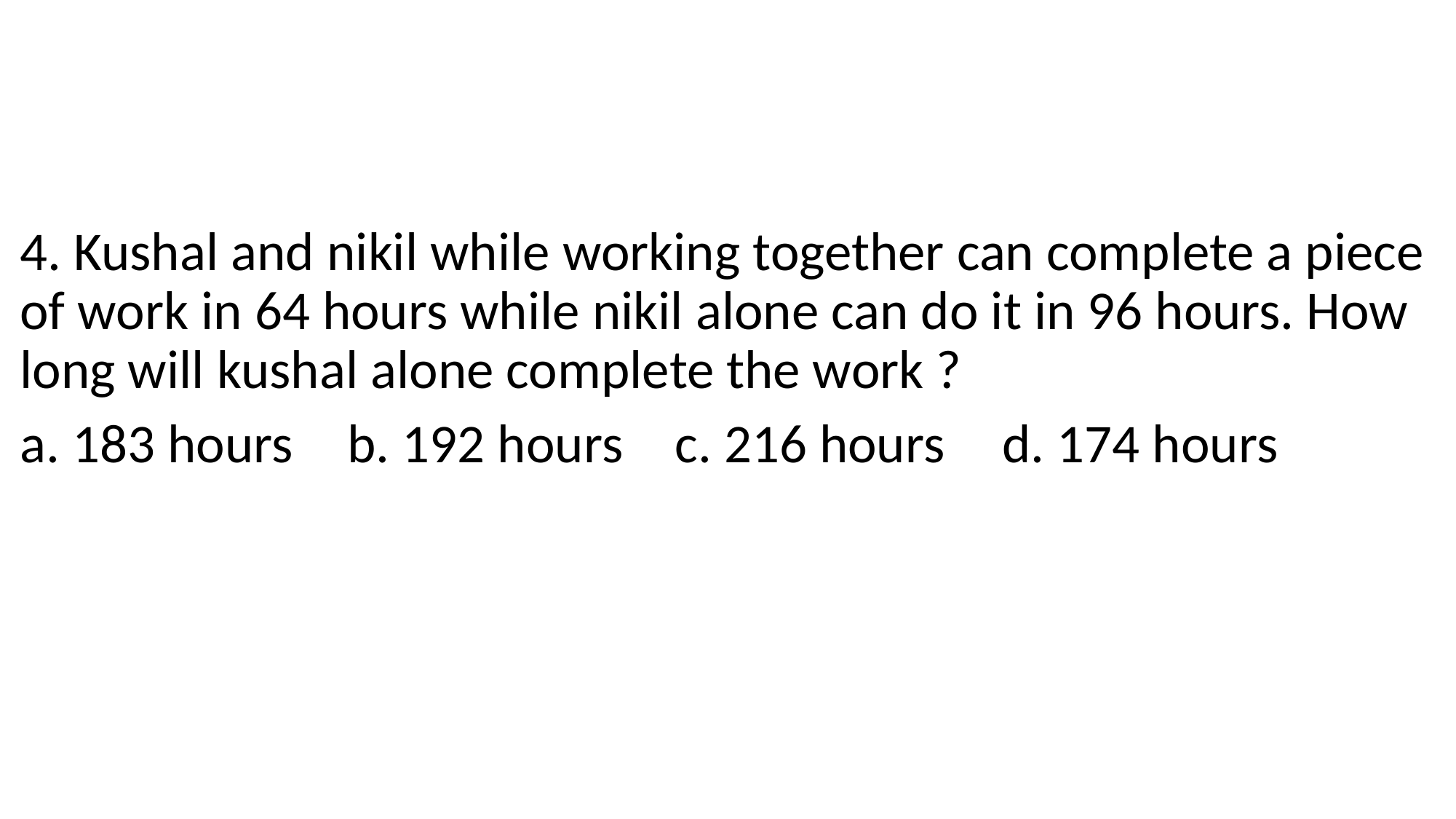

4. Kushal and nikil while working together can complete a piece of work in 64 hours while nikil alone can do it in 96 hours. How long will kushal alone complete the work ?
a. 183 hours	b. 192 hours	c. 216 hours	d. 174 hours